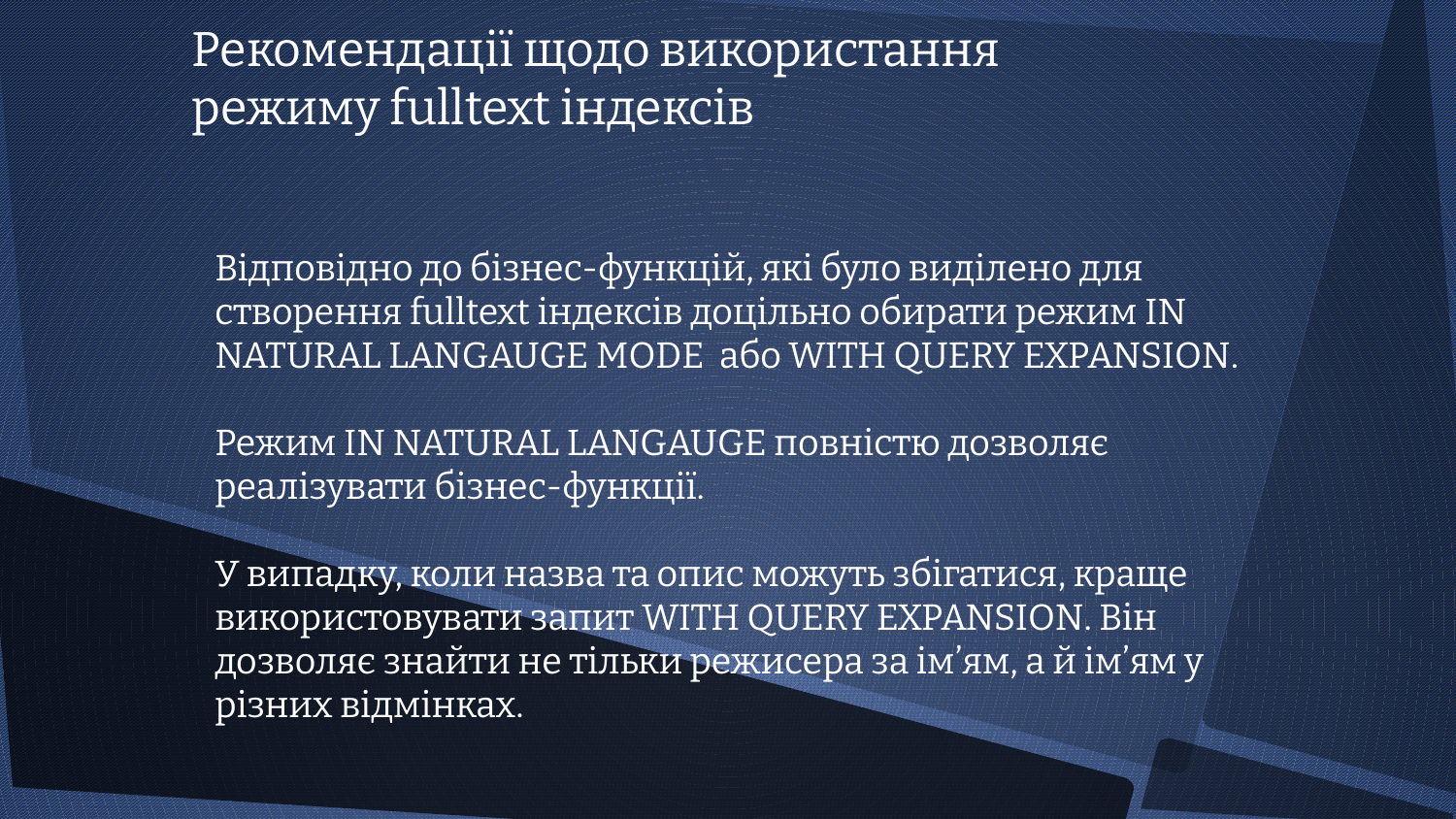

Рекомендації щодо використання режиму fulltext індексів
Відповідно до бізнес-функцій, які було виділено для створення fulltext індексів доцільно обирати режим IN NATURAL LANGAUGE MODE  або WITH QUERY EXPANSION.

Режим IN NATURAL LANGAUGE повністю дозволяє реалізувати бізнес-функції.

У випадку, коли назва та опис можуть збігатися, краще використовувати запит WITH QUERY EXPANSION. Він дозволяє знайти не тільки режисера за ім’ям, а й ім’ям у різних відмінках.